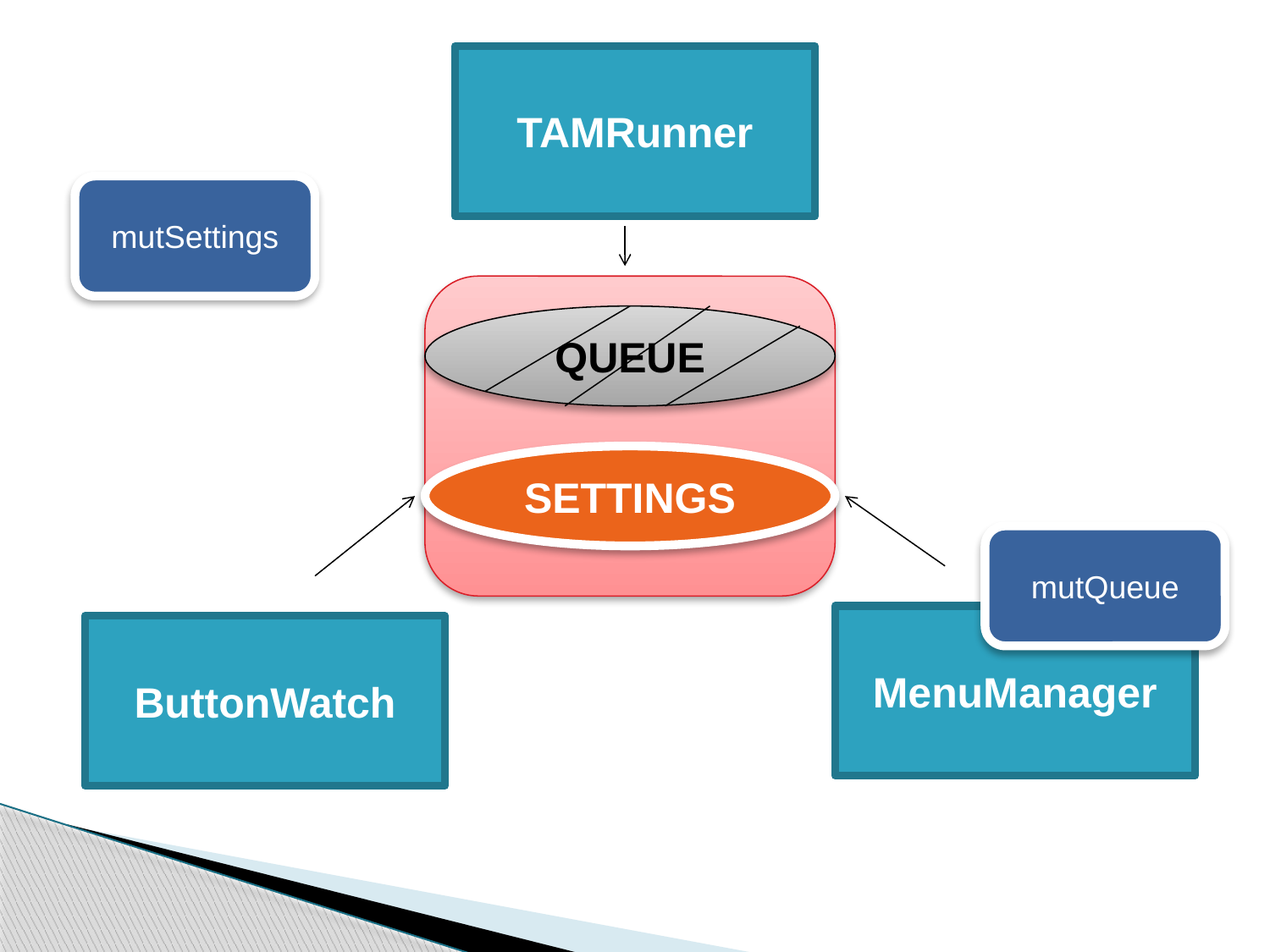

TAMRunner
mutSettings

QUEUE
SETTINGS
mutQueue
MenuManager
ButtonWatch